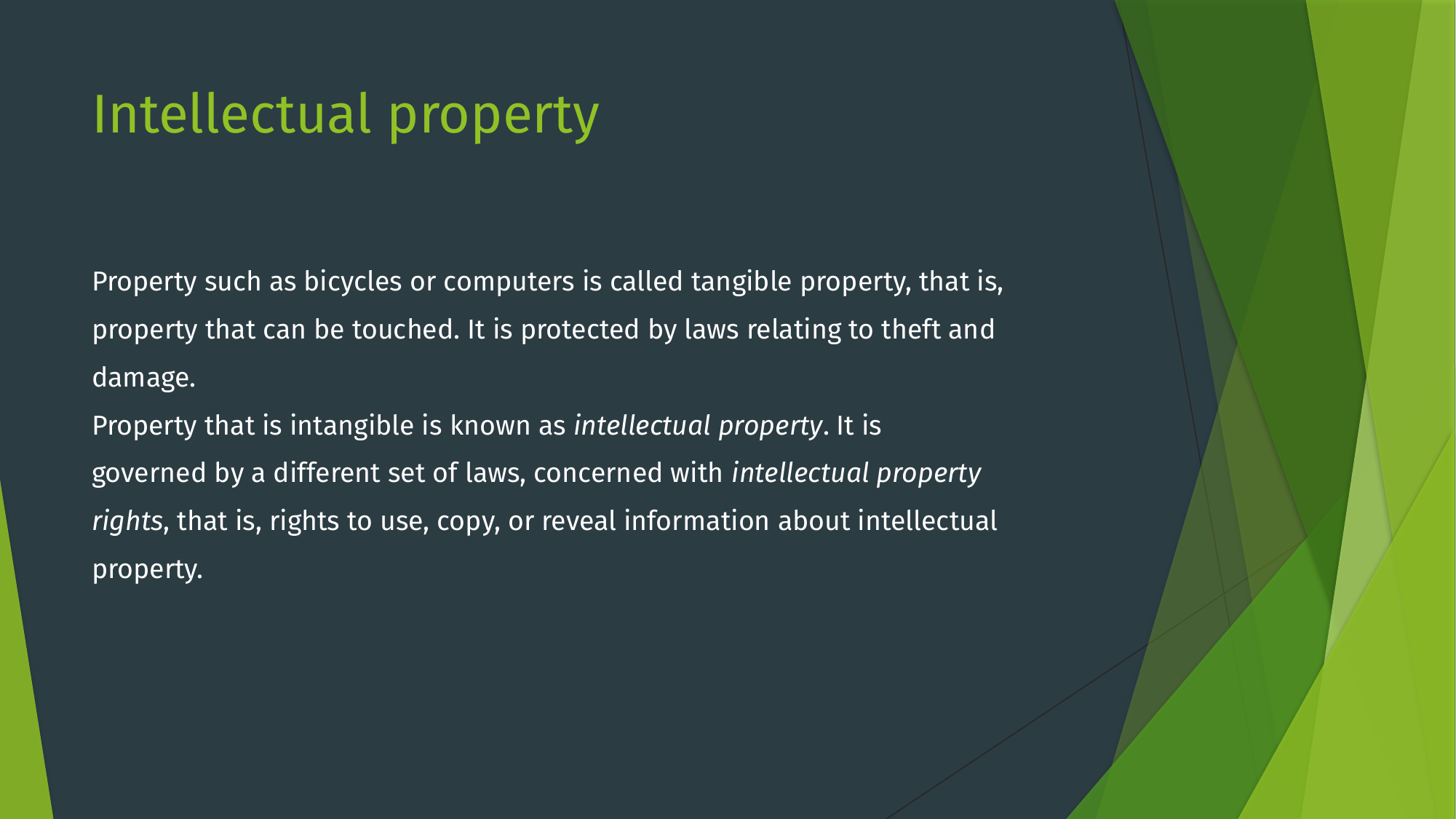

# Intellectual property
Property such as bicycles or computers is called tangible property, that is,
property that can be touched. It is protected by laws relating to theft and
damage.
Property that is intangible is known as intellectual property. It is
governed by a different set of laws, concerned with intellectual property
rights, that is, rights to use, copy, or reveal information about intellectual
property.